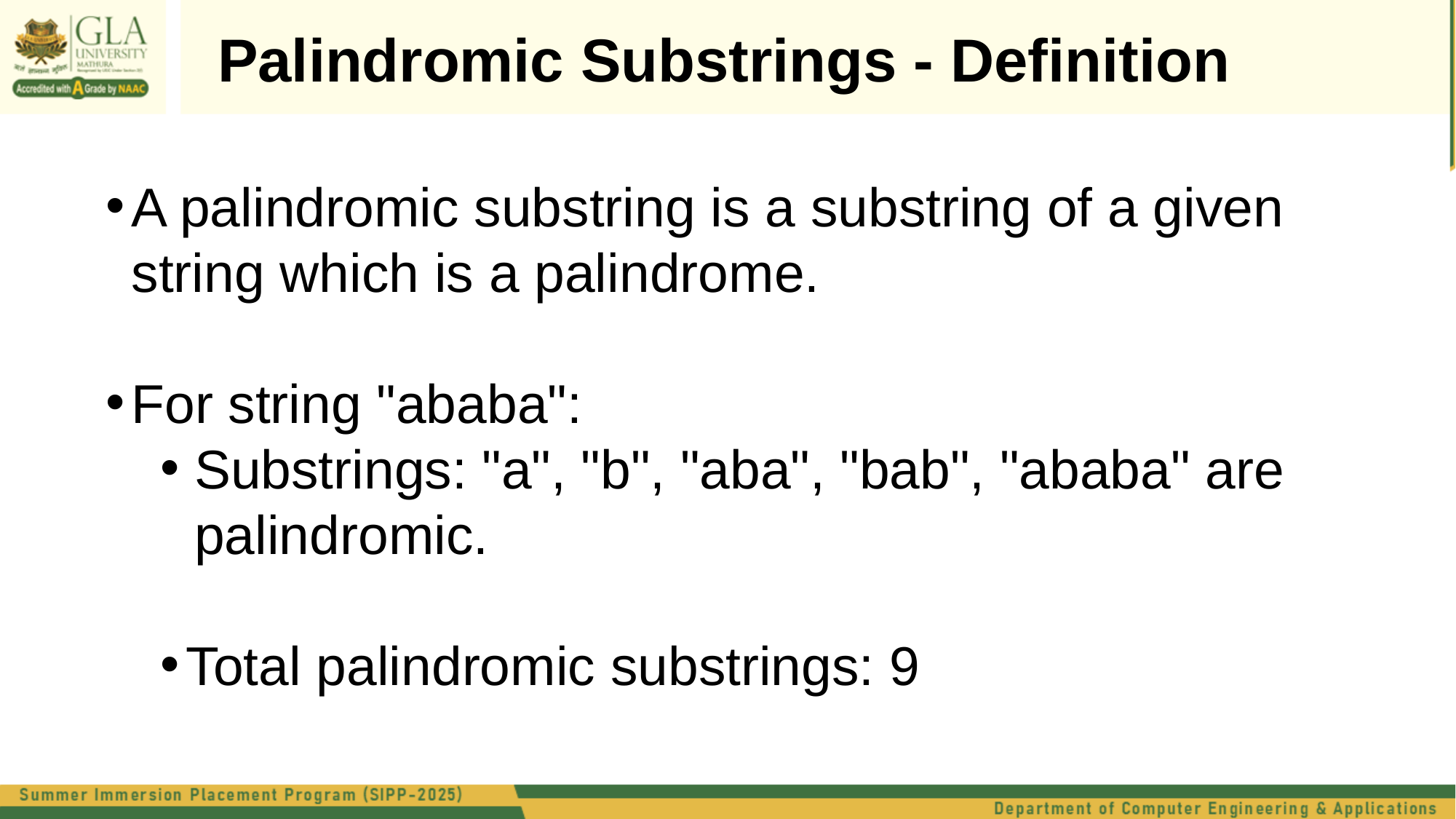

Palindromic Substrings - Definition
A palindromic substring is a substring of a given string which is a palindrome.

For string "ababa":
Substrings: "a", "b", "aba", "bab", "ababa" are palindromic.

Total palindromic substrings: 9